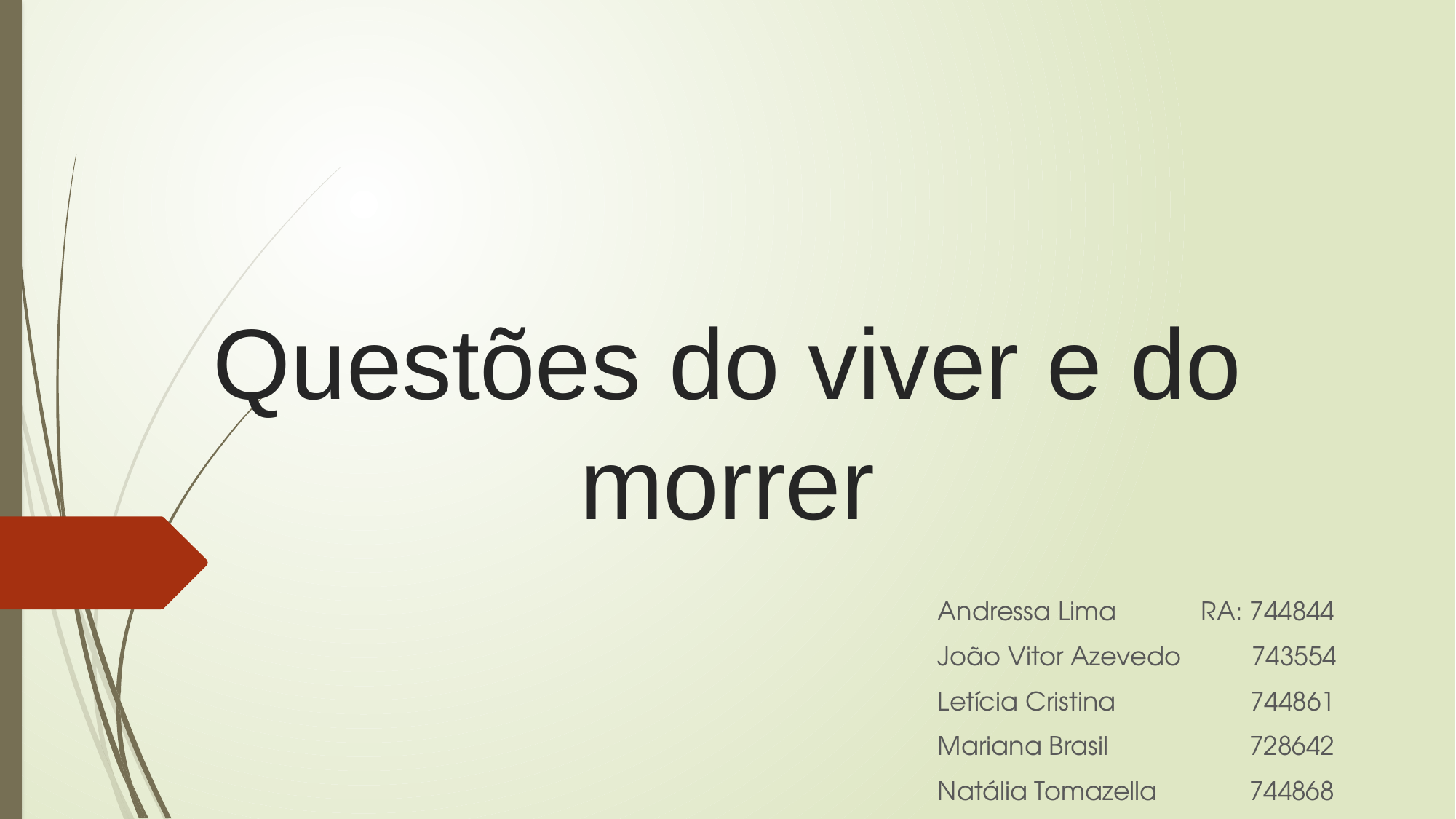

# Questões do viver e do morrer

Andressa Lima            RA: 744844
João Vitor Azevedo          743554
Letícia Cristina                   744861
Mariana Brasil                    728642
Natália Tomazella             744868